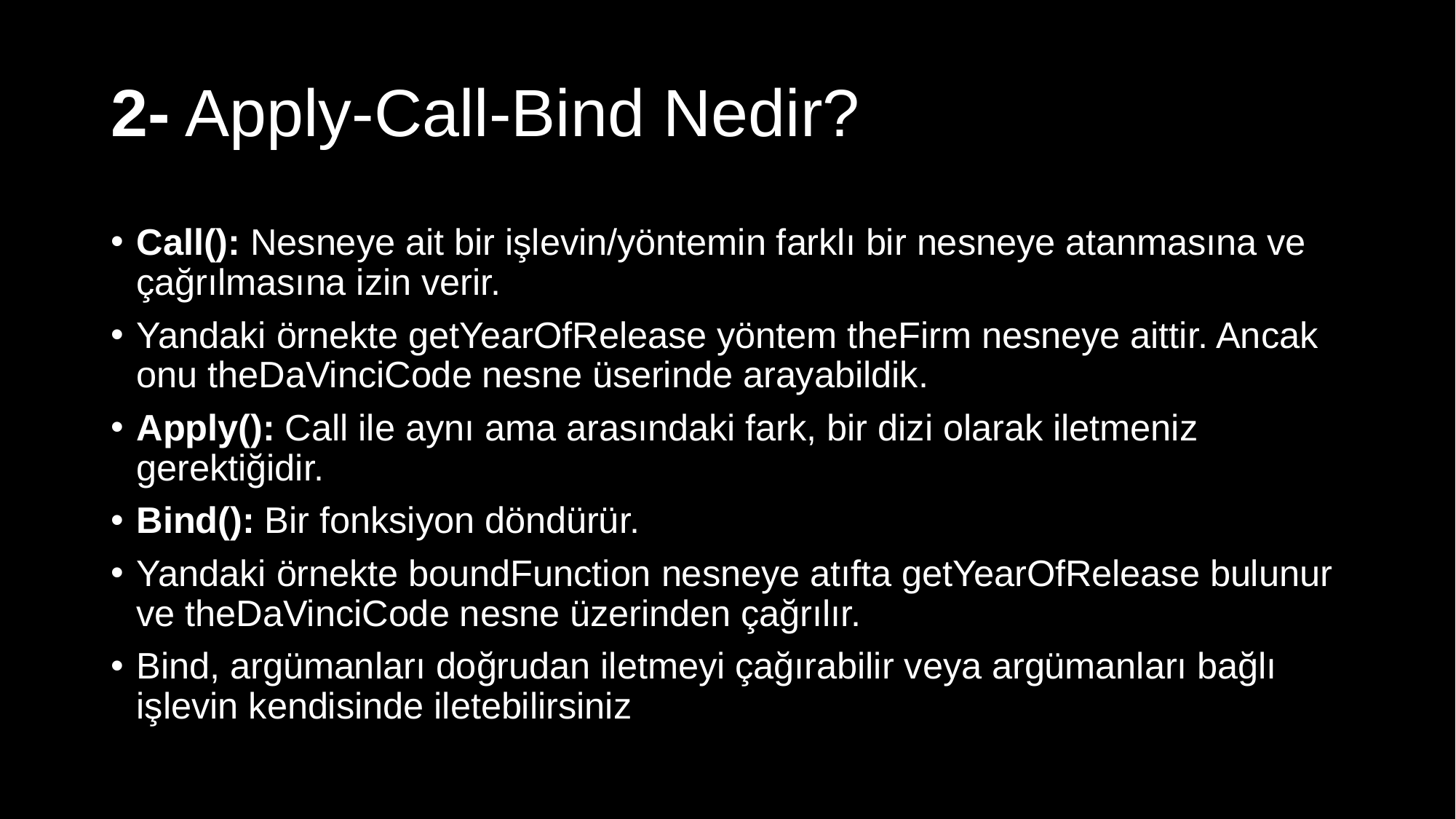

# 2- Apply-Call-Bind Nedir?
Call(): Nesneye ait bir işlevin/yöntemin farklı bir nesneye atanmasına ve çağrılmasına izin verir.
Yandaki örnekte getYearOfRelease yöntem theFirm nesneye aittir. Ancak onu theDaVinciCode nesne üserinde arayabildik.
Apply(): Call ile aynı ama arasındaki fark, bir dizi olarak iletmeniz gerektiğidir.
Bind(): Bir fonksiyon döndürür.
Yandaki örnekte boundFunction nesneye atıfta getYearOfRelease bulunur ve theDaVinciCode nesne üzerinden çağrılır.
Bind, argümanları doğrudan iletmeyi çağırabilir veya argümanları bağlı işlevin kendisinde iletebilirsiniz